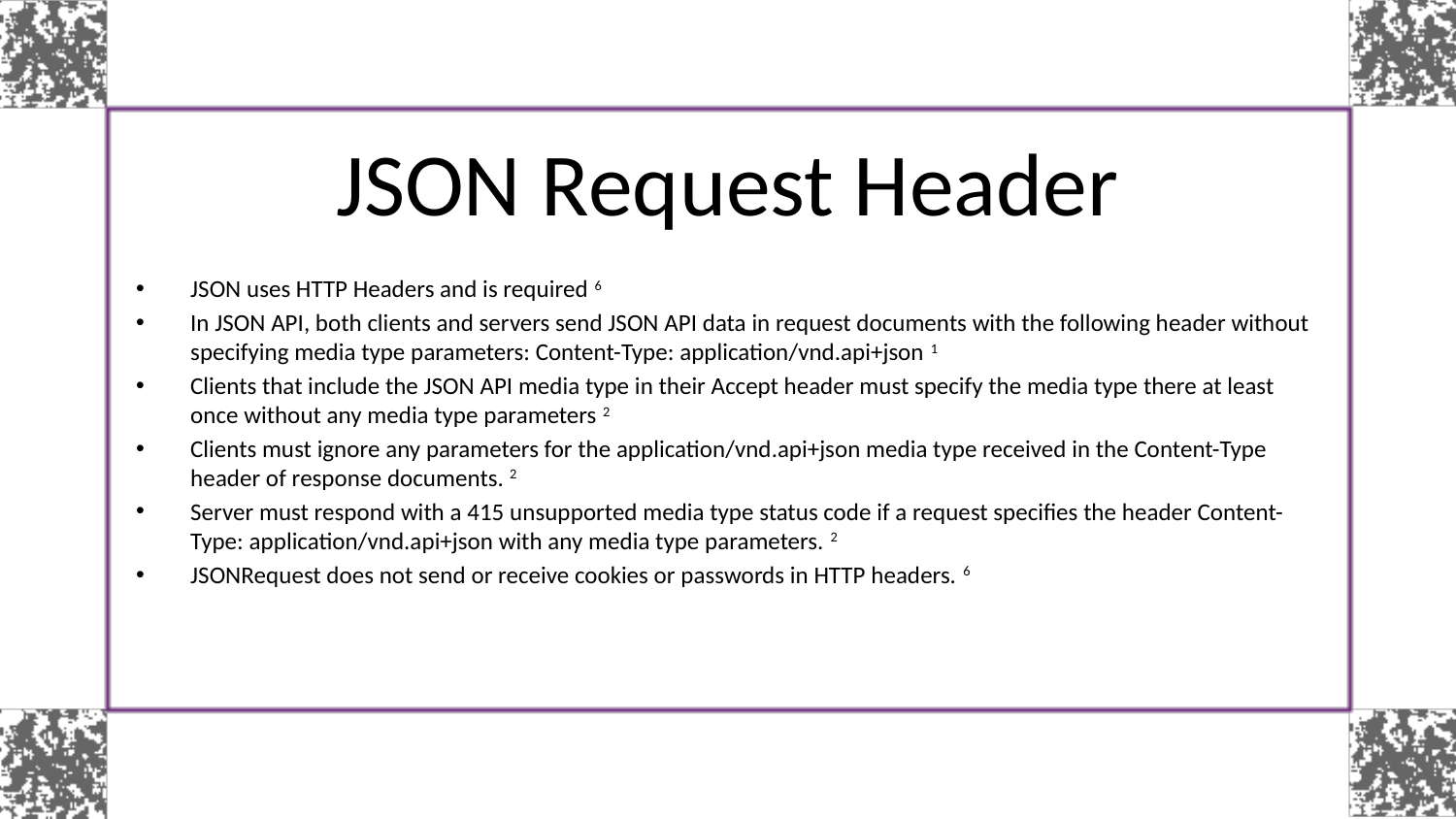

# JSON Request Header
JSON uses HTTP Headers and is required 6
In JSON API, both clients and servers send JSON API data in request documents with the following header without specifying media type parameters: Content-Type: application/vnd.api+json 1
Clients that include the JSON API media type in their Accept header must specify the media type there at least once without any media type parameters 2
Clients must ignore any parameters for the application/vnd.api+json media type received in the Content-Type header of response documents. 2
Server must respond with a 415 unsupported media type status code if a request specifies the header Content-Type: application/vnd.api+json with any media type parameters. 2
JSONRequest does not send or receive cookies or passwords in HTTP headers. 6